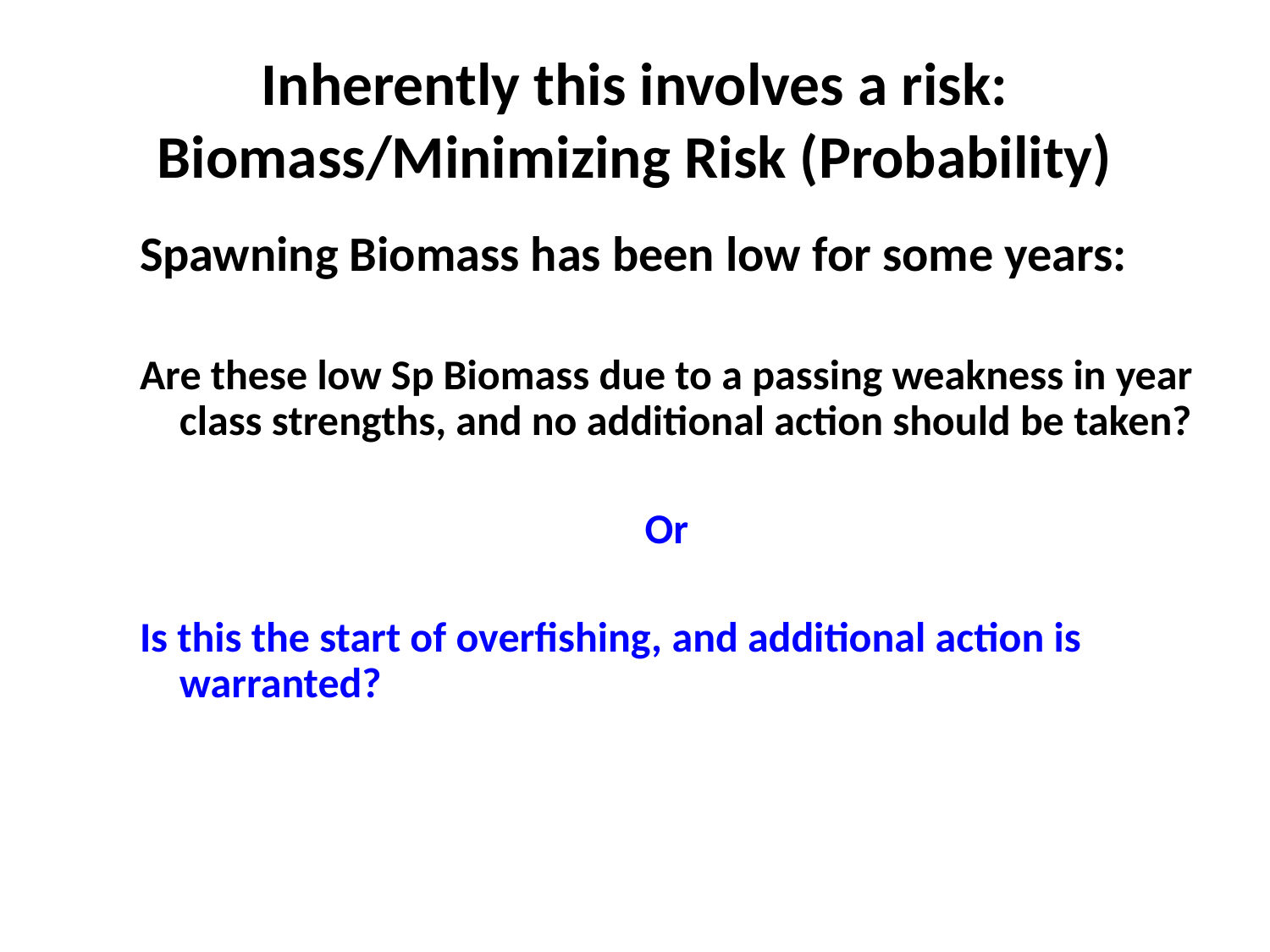

# Inherently this involves a risk: Biomass/Minimizing Risk (Probability)
Spawning Biomass has been low for some years:

Are these low Sp Biomass due to a passing weakness in year class strengths, and no additional action should be taken?

Or

Is this the start of overfishing, and additional action is warranted?